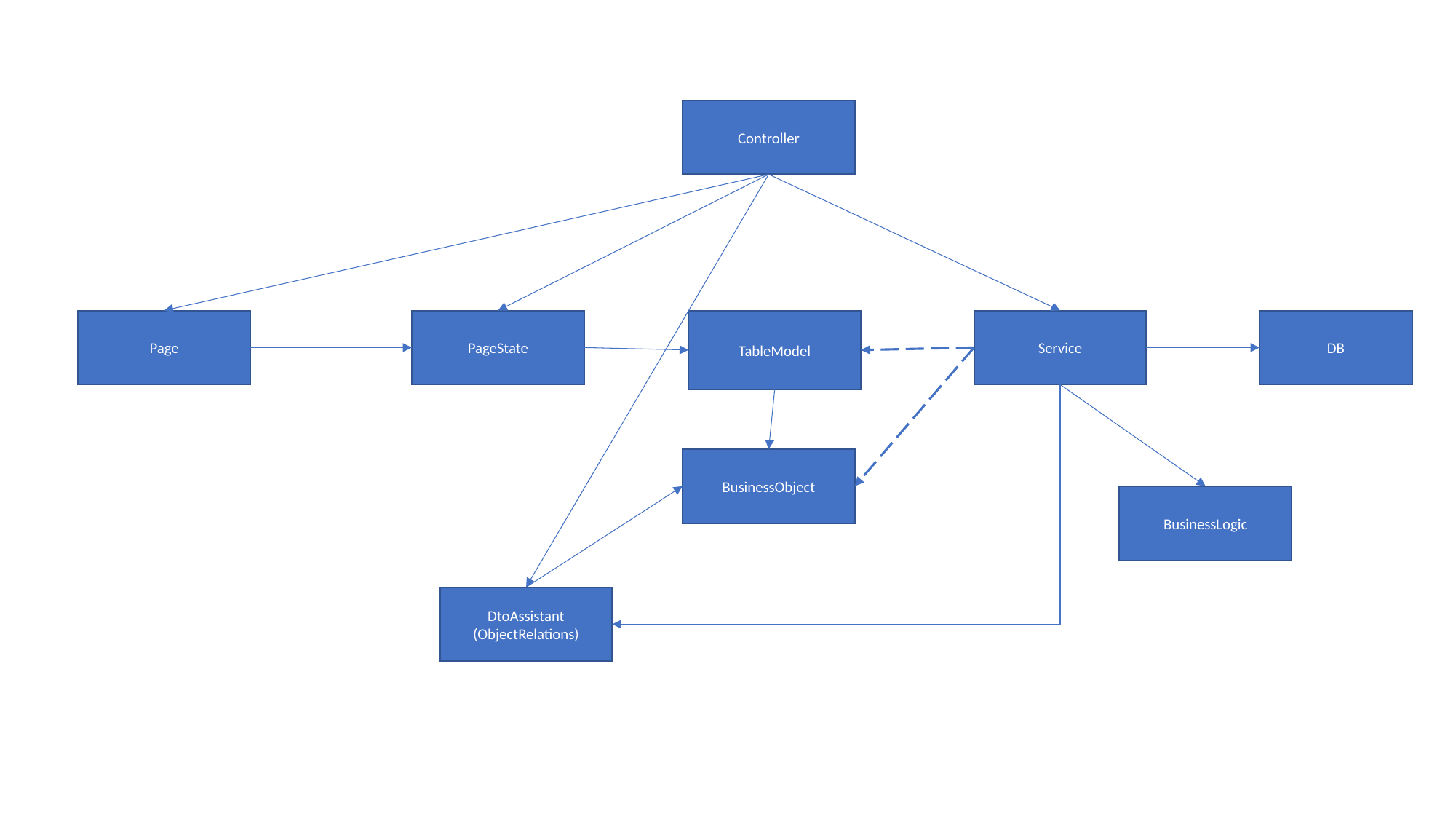

Controller
Service
Page
TableModel
PageState
DB
BusinessObject
BusinessLogic
DtoAssistant
(ObjectRelations)